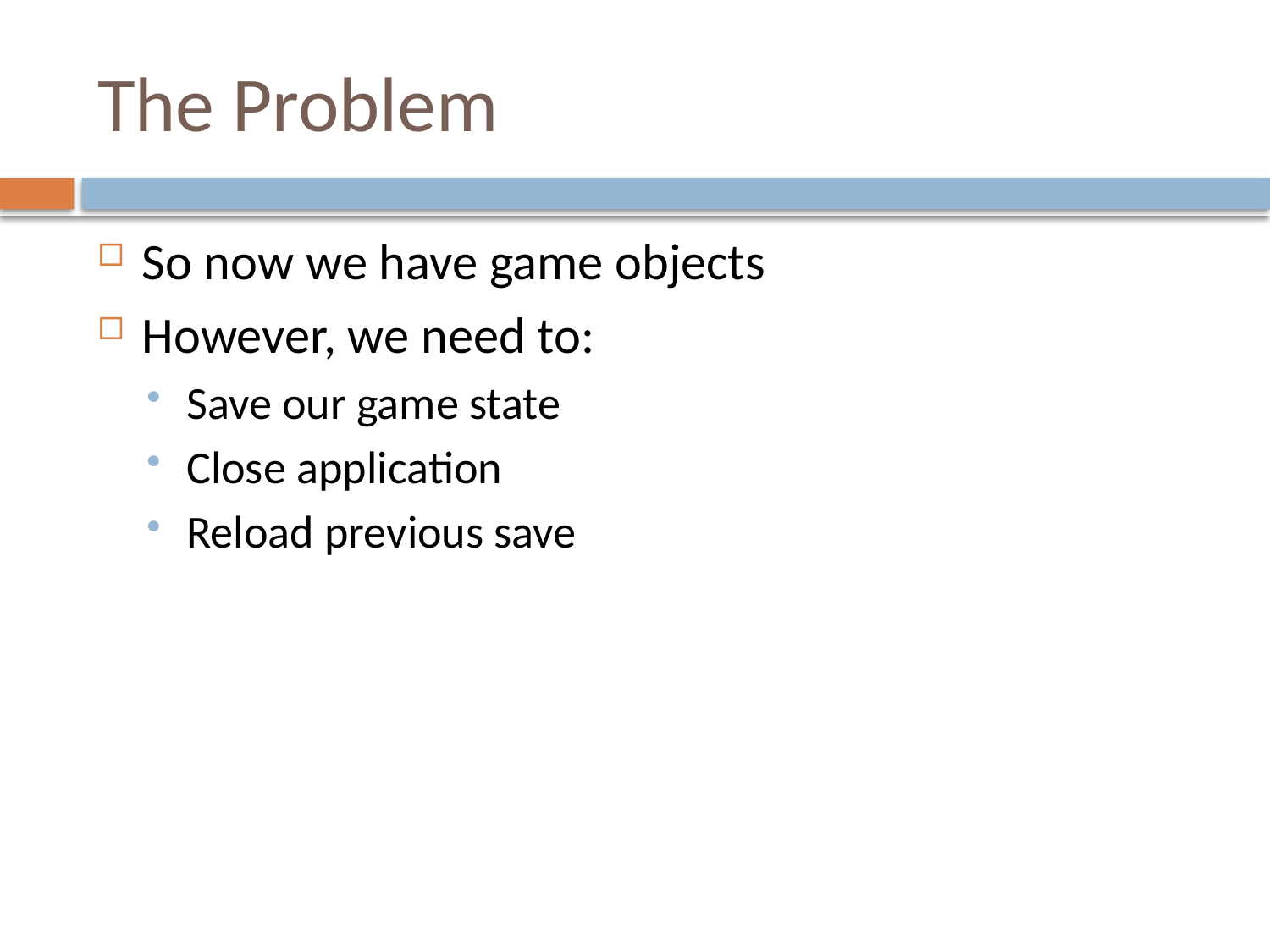

# The Problem
So now we have game objects
However, we need to:
Save our game state
Close application
Reload previous save